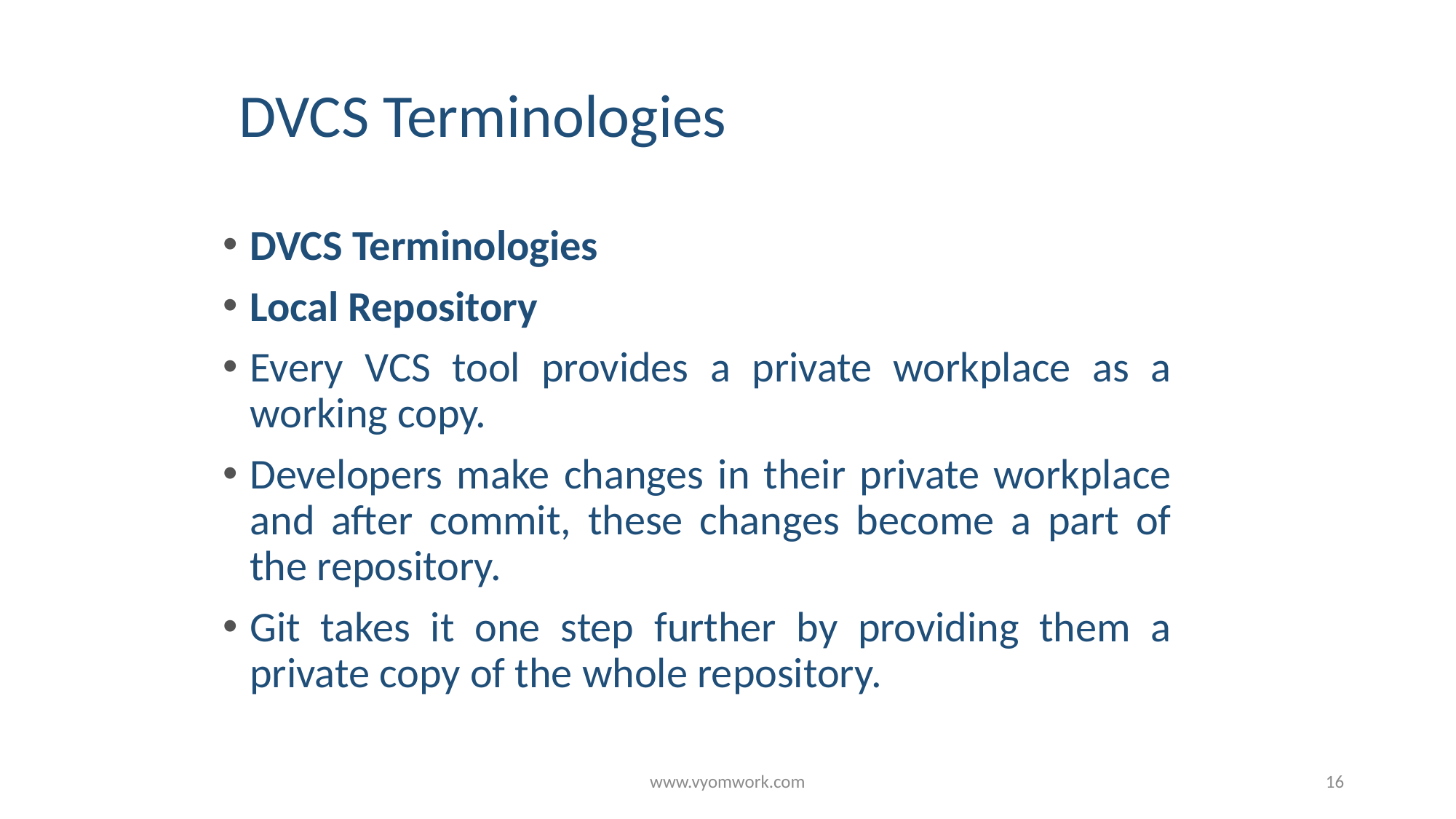

# DVCS Terminologies
DVCS Terminologies
Local Repository
Every VCS tool provides a private workplace as a working copy.
Developers make changes in their private workplace and after commit, these changes become a part of the repository.
Git takes it one step further by providing them a private copy of the whole repository.
www.vyomwork.com
16